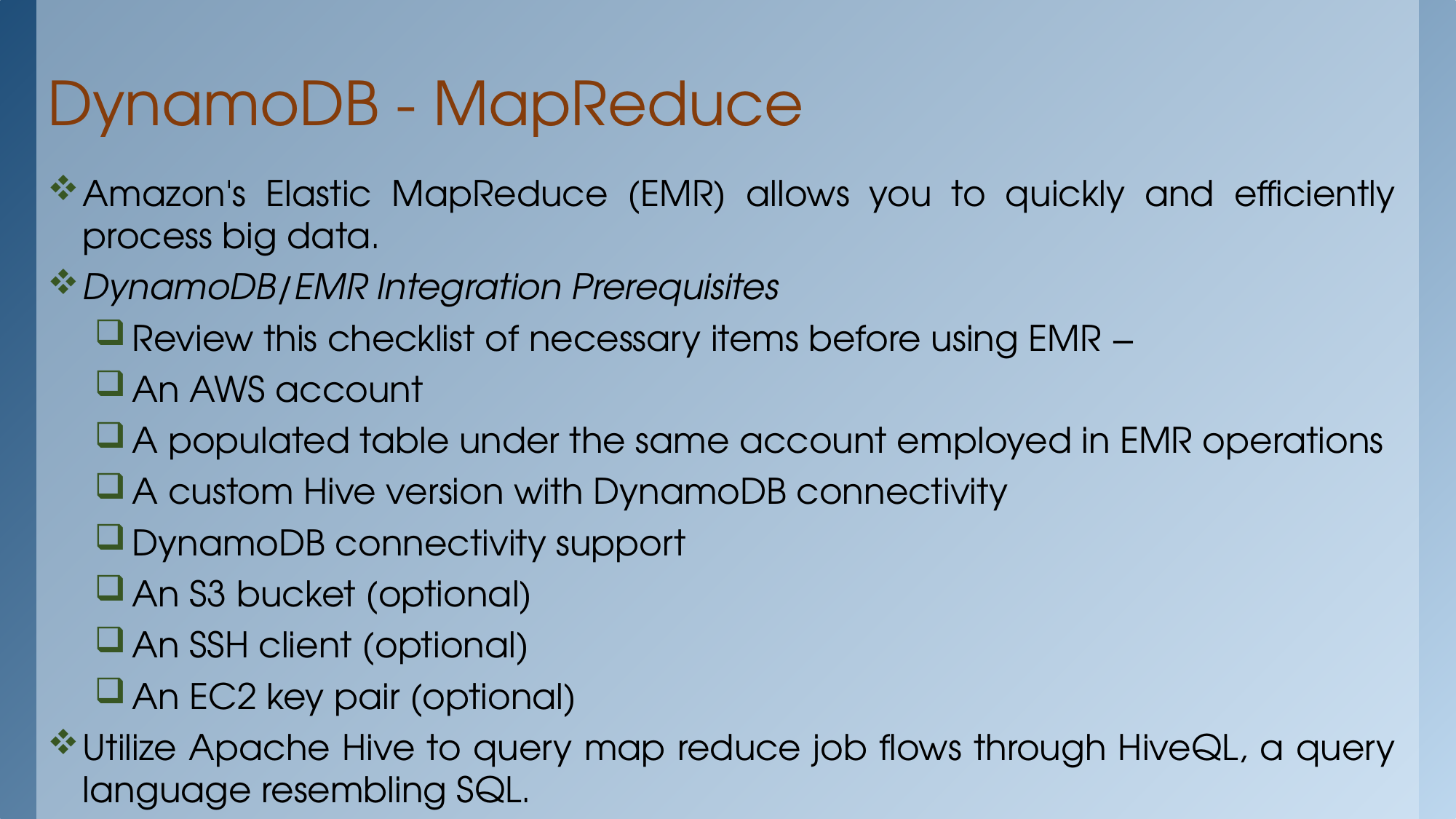

# DynamoDB - MapReduce
Amazon's Elastic MapReduce (EMR) allows you to quickly and efficiently process big data.
DynamoDB/EMR Integration Prerequisites
Review this checklist of necessary items before using EMR −
An AWS account
A populated table under the same account employed in EMR operations
A custom Hive version with DynamoDB connectivity
DynamoDB connectivity support
An S3 bucket (optional)
An SSH client (optional)
An EC2 key pair (optional)
Utilize Apache Hive to query map reduce job flows through HiveQL, a query language resembling SQL.